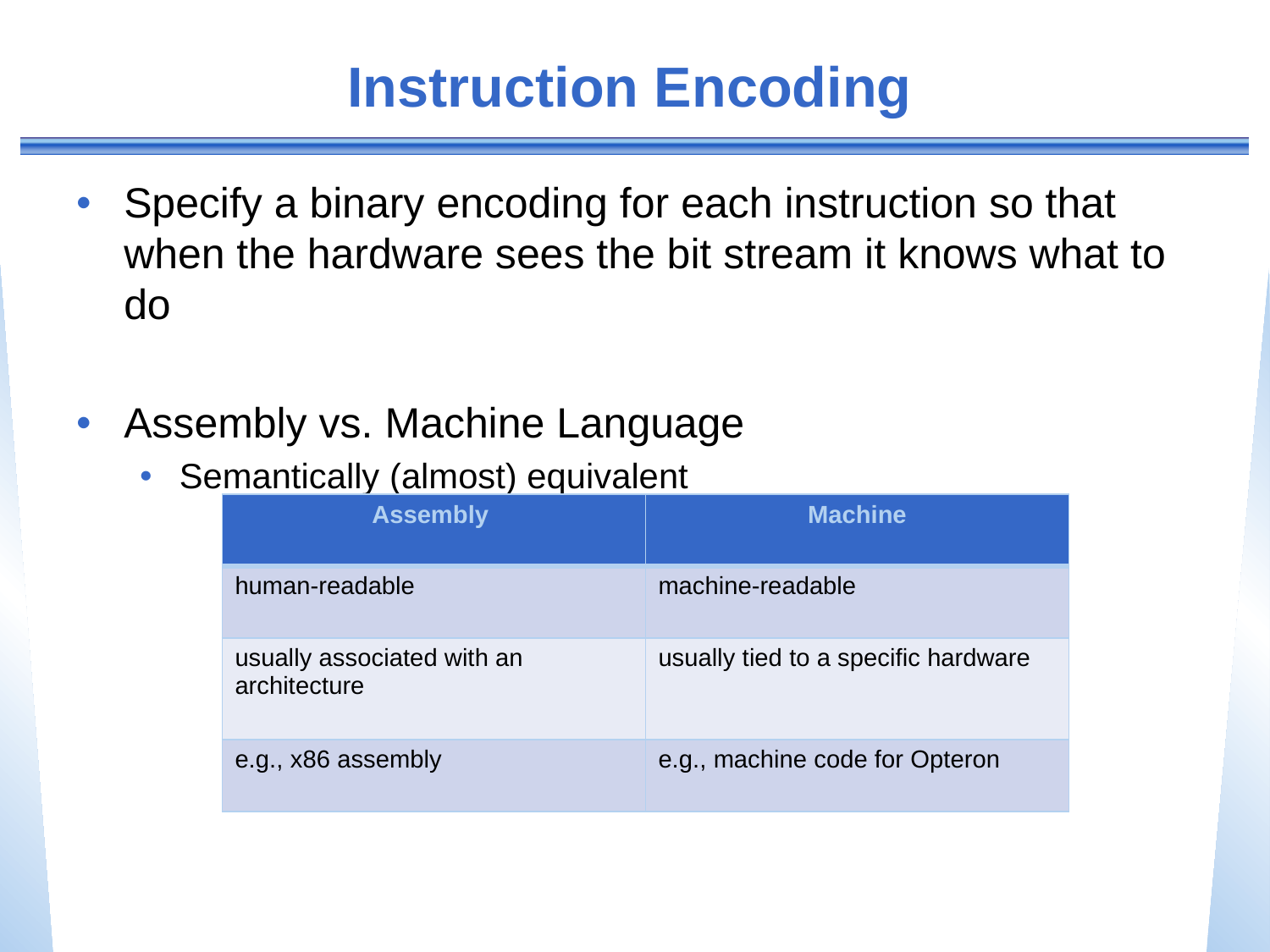

# Instruction Encoding
Specify a binary encoding for each instruction so that when the hardware sees the bit stream it knows what to do

Assembly vs. Machine Language
Semantically (almost) equivalent

| Assembly | Machine |
| --- | --- |
| human-readable | machine-readable |
| usually associated with an architecture | usually tied to a specific hardware |
| e.g., x86 assembly | e.g., machine code for Opteron |